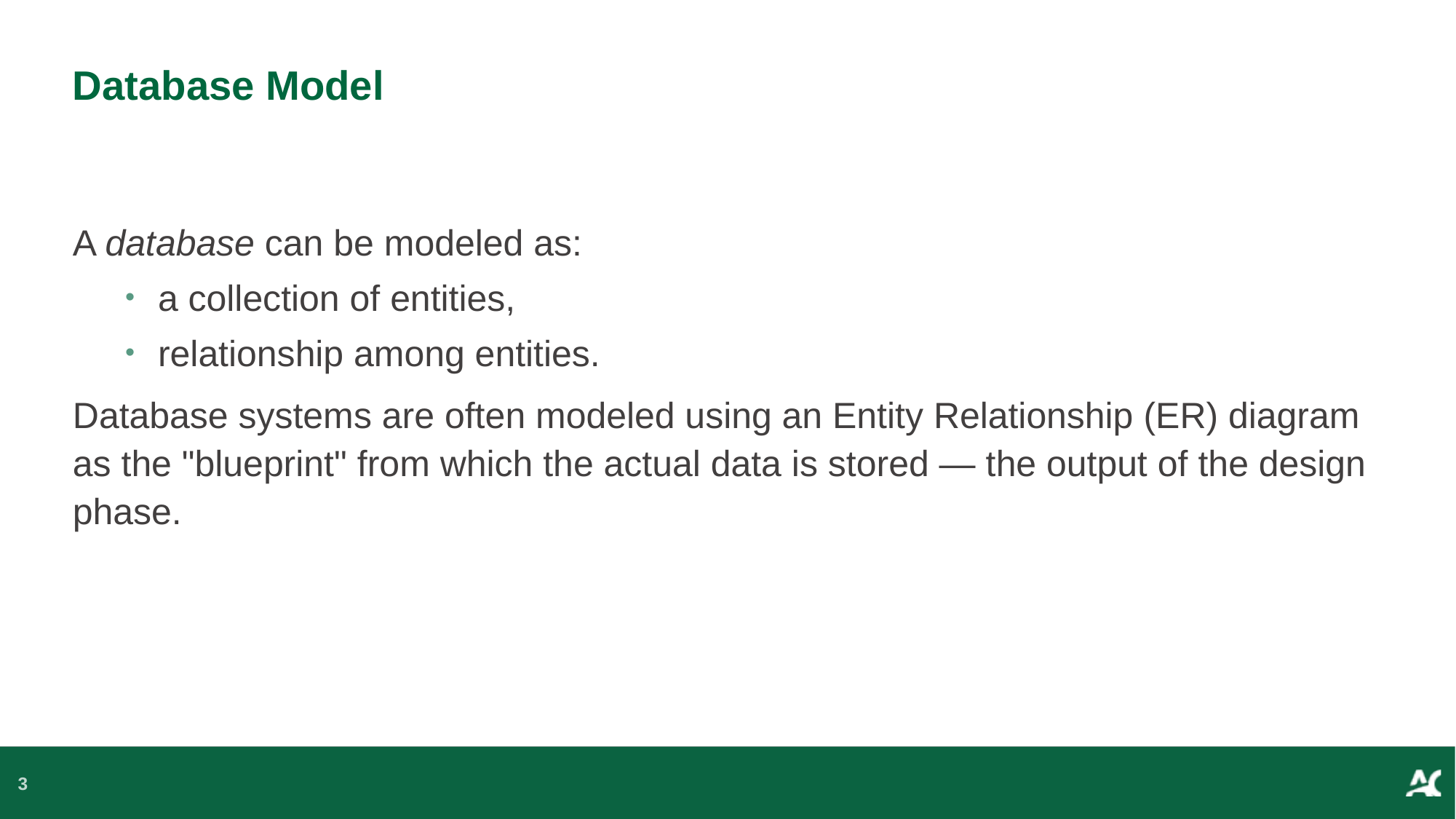

# Database Model
A database can be modeled as:
a collection of entities,
relationship among entities.
Database systems are often modeled using an Entity Relationship (ER) diagram as the "blueprint" from which the actual data is stored — the output of the design phase.
3